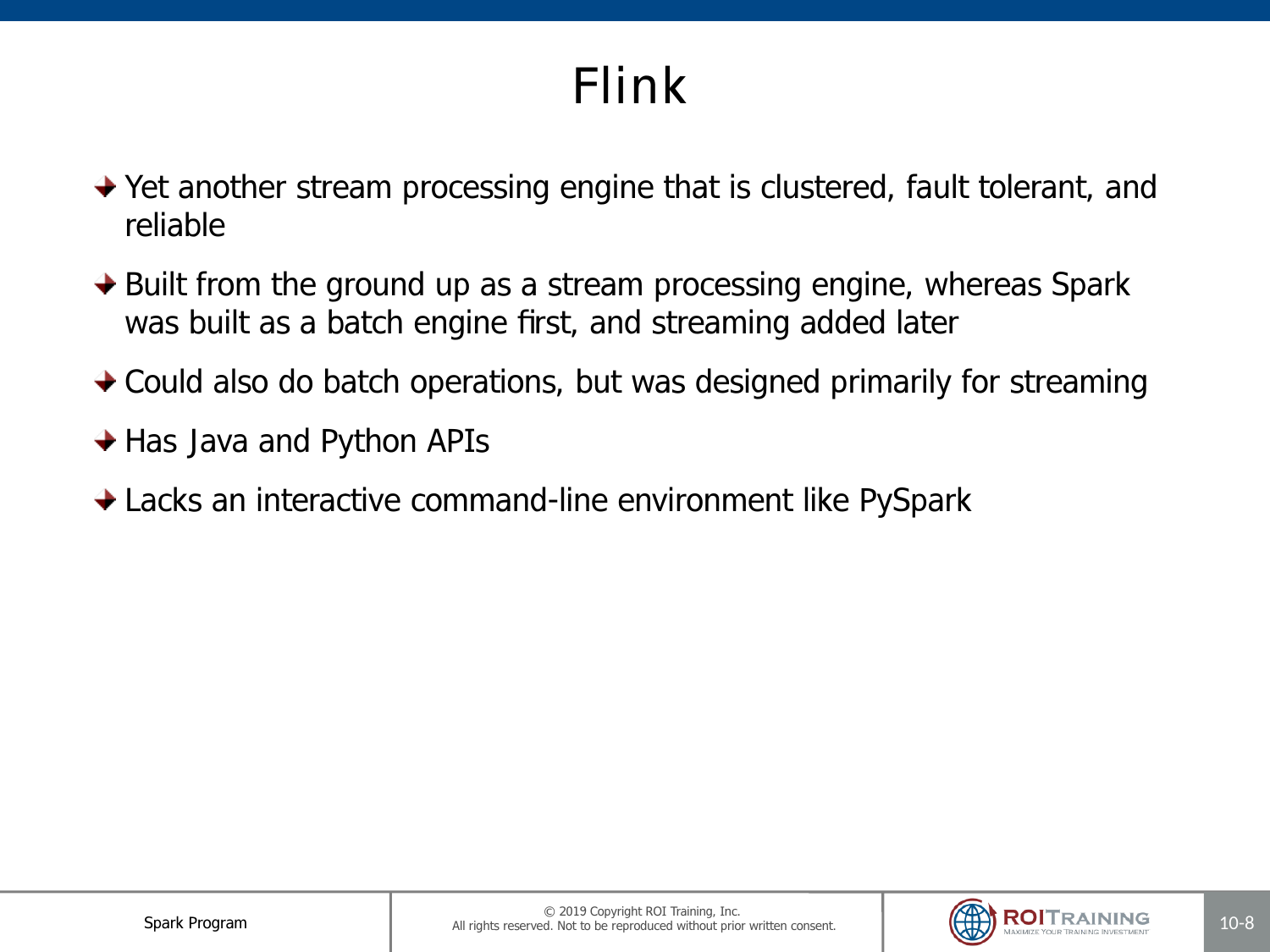

# Flink
Yet another stream processing engine that is clustered, fault tolerant, and reliable
Built from the ground up as a stream processing engine, whereas Spark was built as a batch engine first, and streaming added later
Could also do batch operations, but was designed primarily for streaming
Has Java and Python APIs
Lacks an interactive command-line environment like PySpark